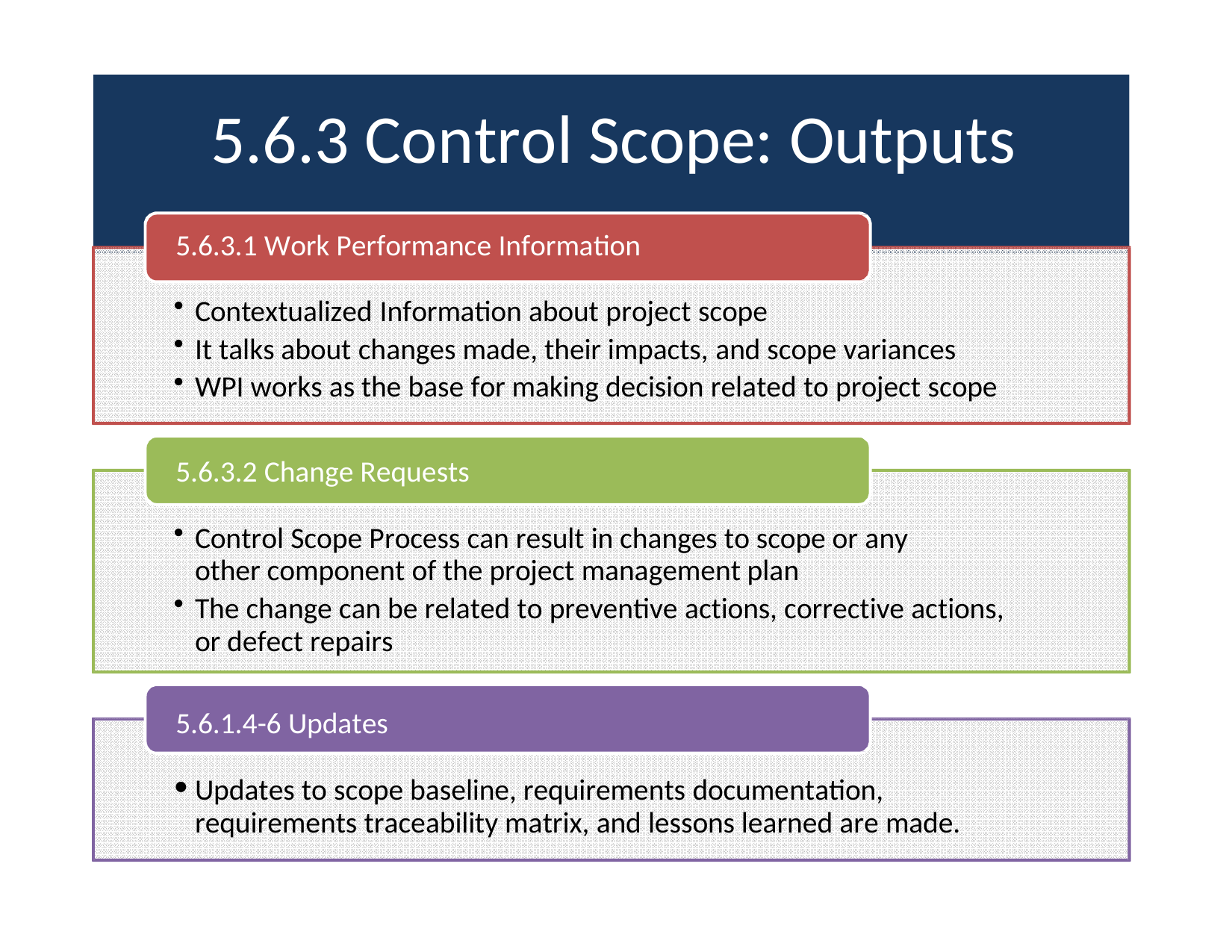

# 5.6.3 Control Scope: Outputs

5.6.3.1 Work Performance Information

Contextualized Information about project scope
It talks about changes made, their impacts, and scope variances
WPI works as the base for making decision related to project scope

5.6.3.2 Change Requests

Control Scope Process can result in changes to scope or any other component of the project management plan
The change can be related to preventive actions, corrective actions, or defect repairs

5.6.1.4-6 Updates

Updates to scope baseline, requirements documentation, requirements traceability matrix, and lessons learned are made.